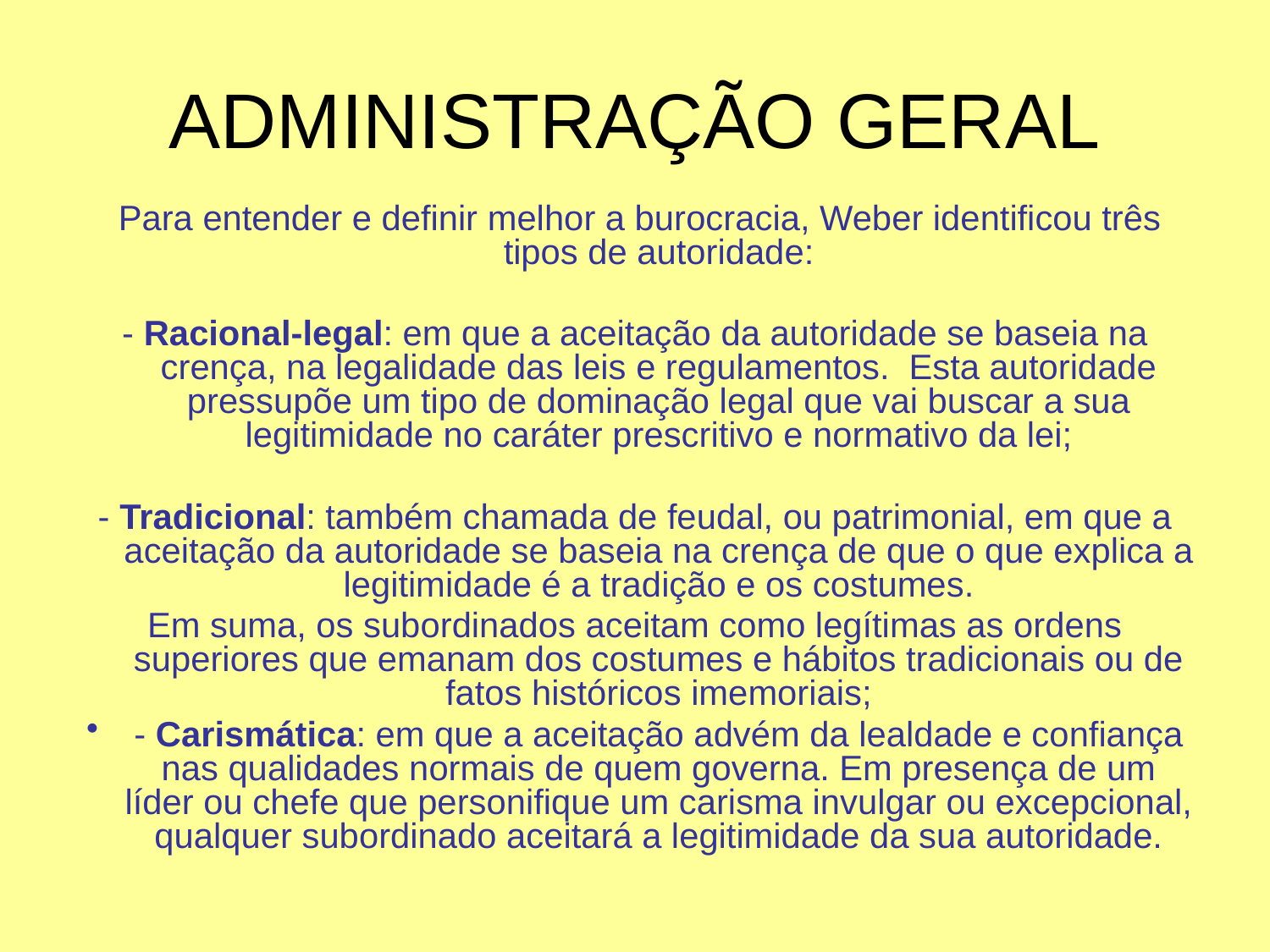

# ADMINISTRAÇÃO GERAL

 Para entender e definir melhor a burocracia, Weber identificou três tipos de autoridade:

- Racional-legal: em que a aceitação da autoridade se baseia na crença, na legalidade das leis e regulamentos.  Esta autoridade pressupõe um tipo de dominação legal que vai buscar a sua legitimidade no caráter prescritivo e normativo da lei;

- Tradicional: também chamada de feudal, ou patrimonial, em que a aceitação da autoridade se baseia na crença de que o que explica a legitimidade é a tradição e os costumes.
Em suma, os subordinados aceitam como legítimas as ordens superiores que emanam dos costumes e hábitos tradicionais ou de fatos históricos imemoriais;
- Carismática: em que a aceitação advém da lealdade e confiança nas qualidades normais de quem governa. Em presença de um líder ou chefe que personifique um carisma invulgar ou excepcional, qualquer subordinado aceitará a legitimidade da sua autoridade.